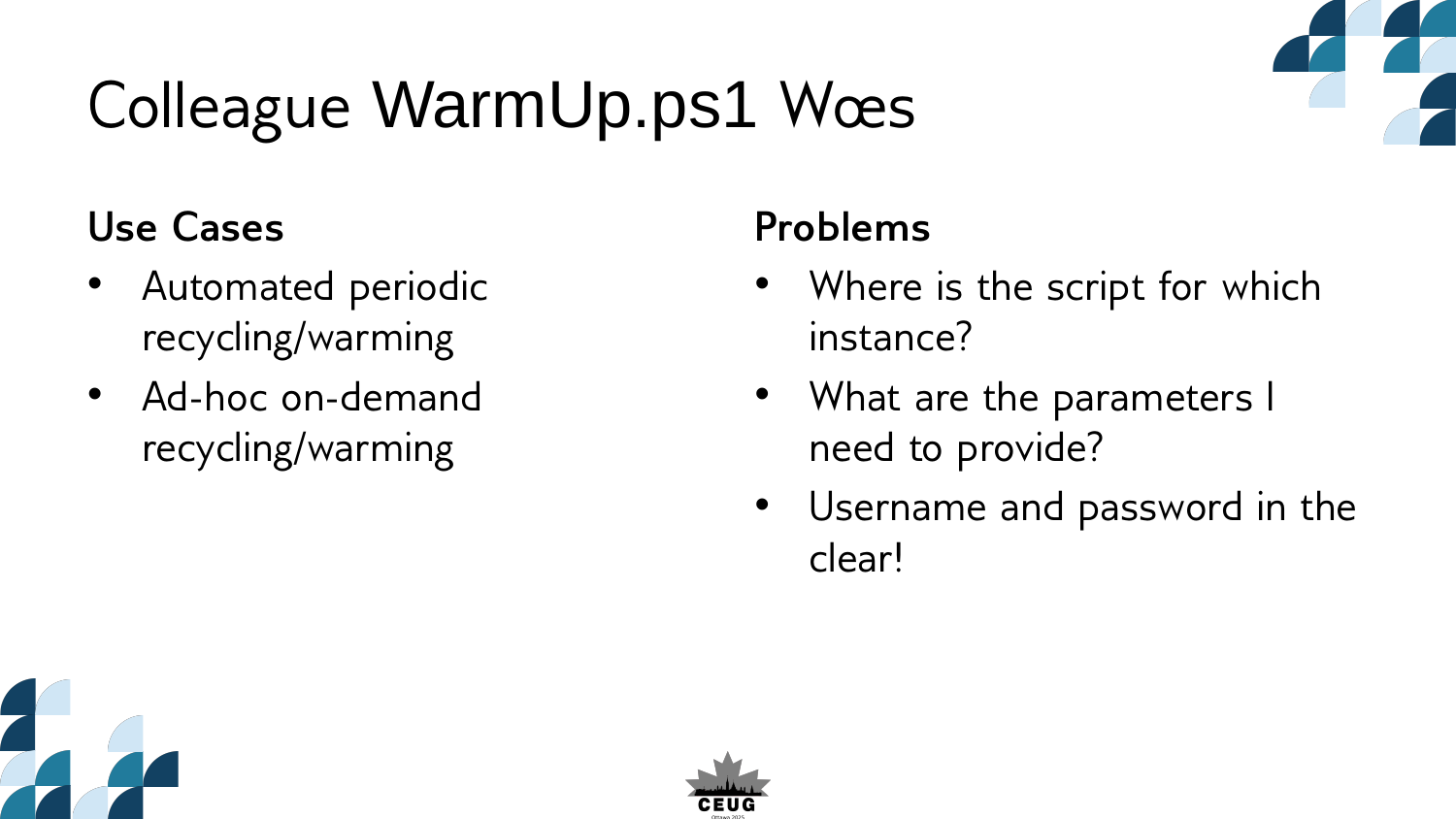

# Colleague WarmUp.ps1 Woes
Use Cases
Automated periodic recycling/warming
Ad-hoc on-demand recycling/warming
Problems
Where is the script for which instance?
What are the parameters I need to provide?
Username and password in the clear!